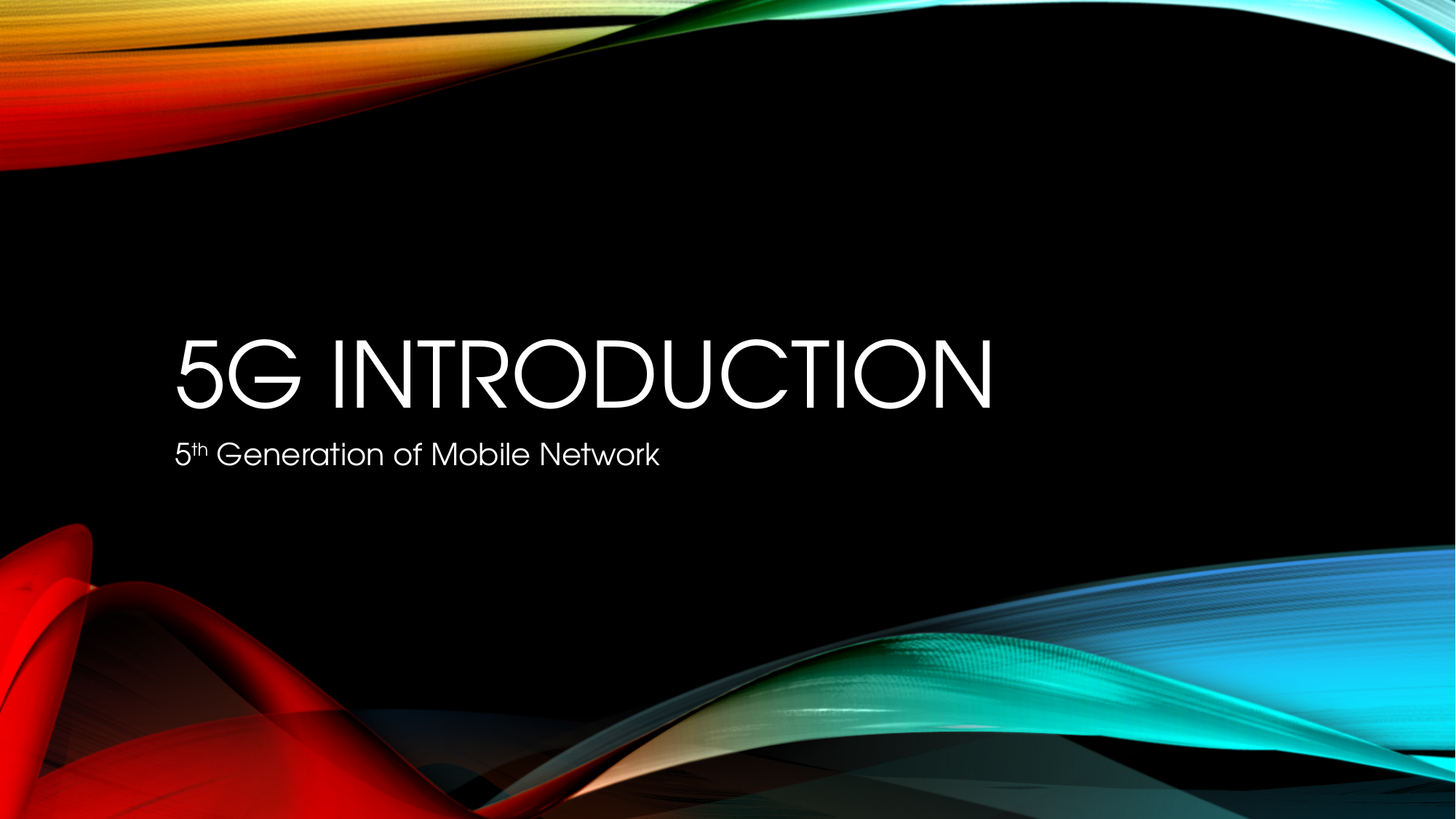

# 5G Introduction
5th Generation of Mobile Network